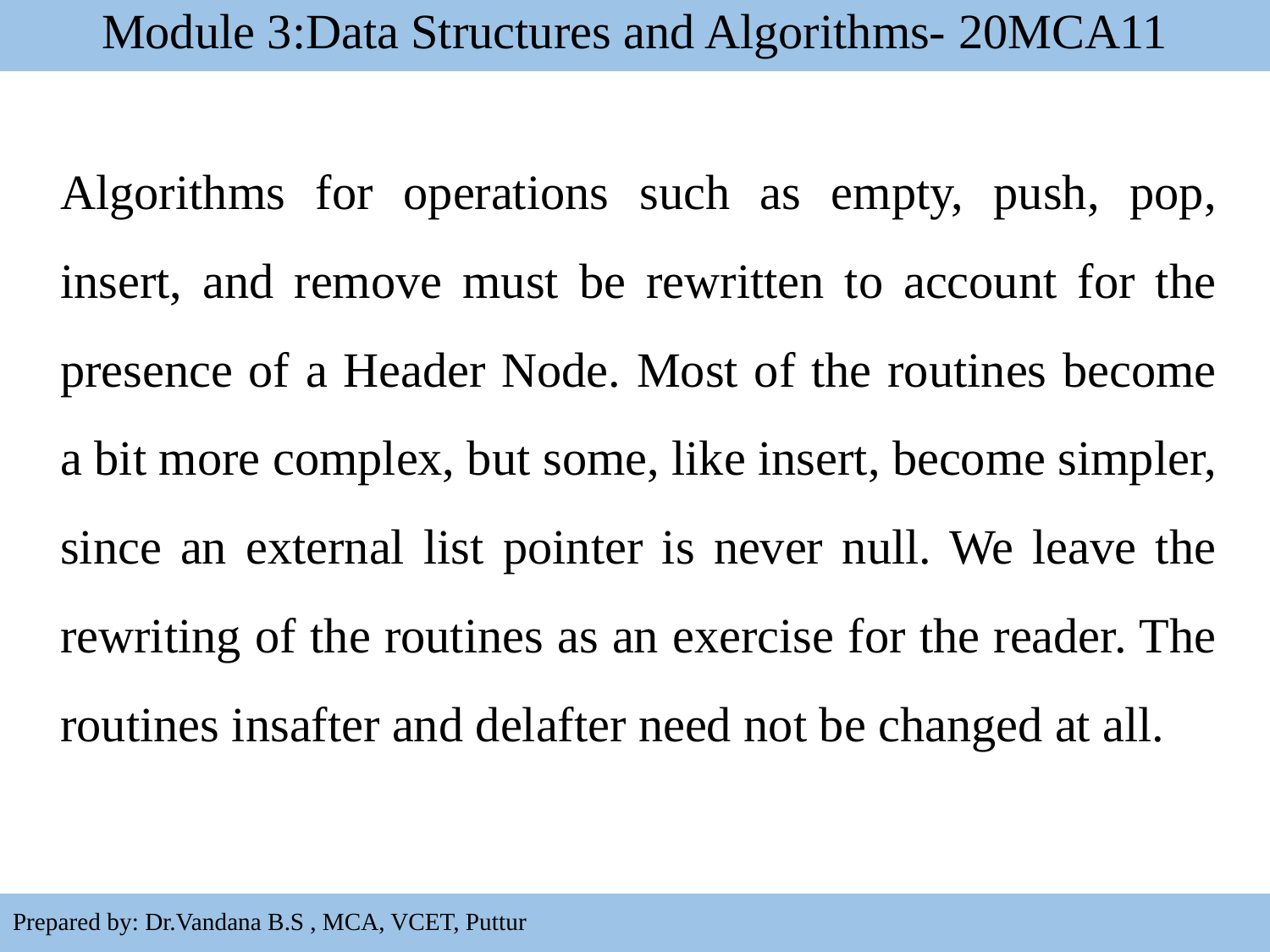

Module 3:Data Structures and Algorithms- 20MCA11
Algorithms for operations such as empty, push, pop, insert, and remove must be rewritten to account for the presence of a Header Node. Most of the routines become a bit more complex, but some, like insert, become simpler, since an external list pointer is never null. We leave the rewriting of the routines as an exercise for the reader. The routines insafter and delafter need not be changed at all.
54
Prepared by: Dr.Vandana B.S , MCA, VCET, Puttur